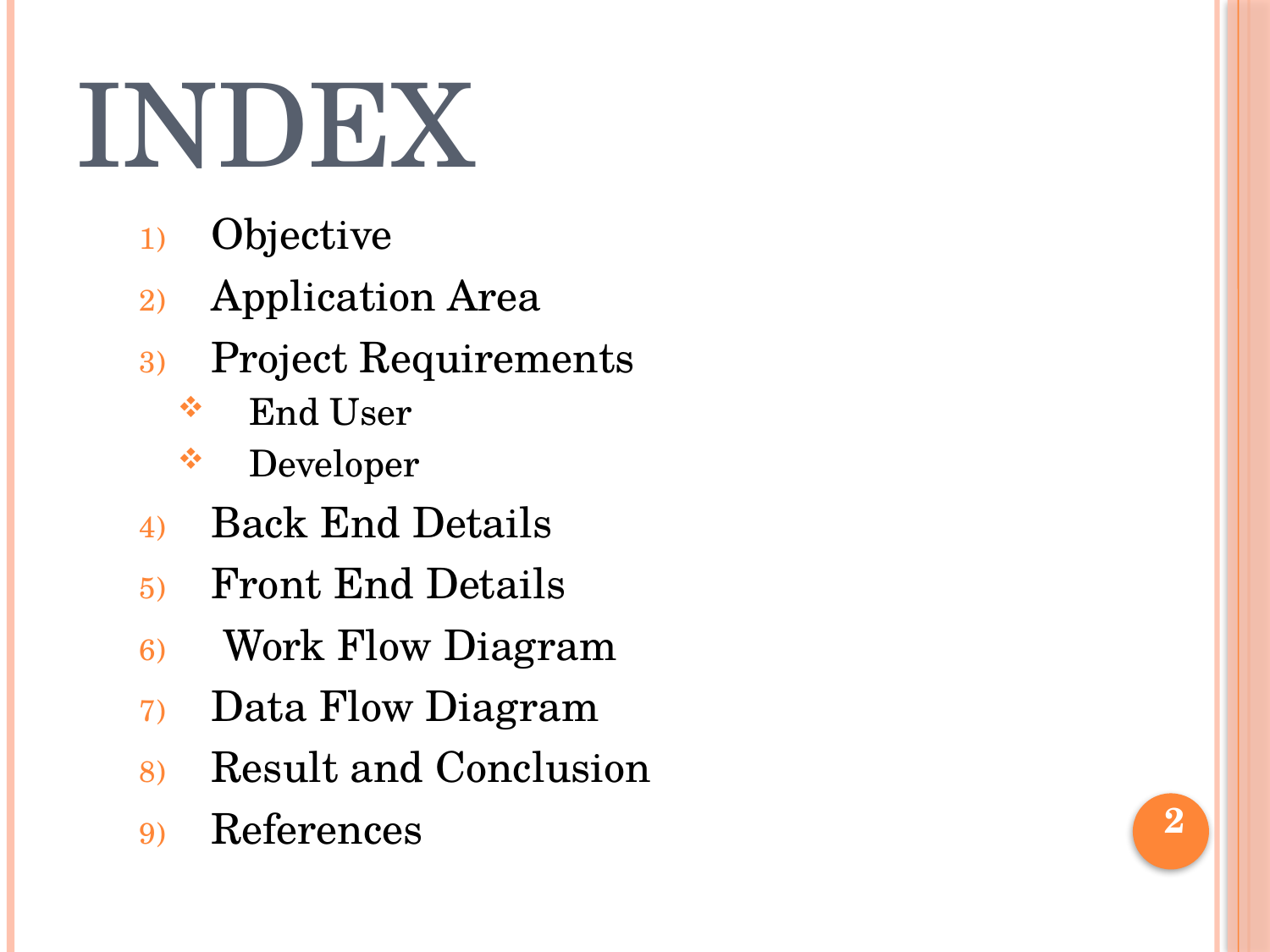

# INDEX
Objective
Application Area
Project Requirements
End User
Developer
Back End Details
Front End Details
 Work Flow Diagram
Data Flow Diagram
Result and Conclusion
References

2